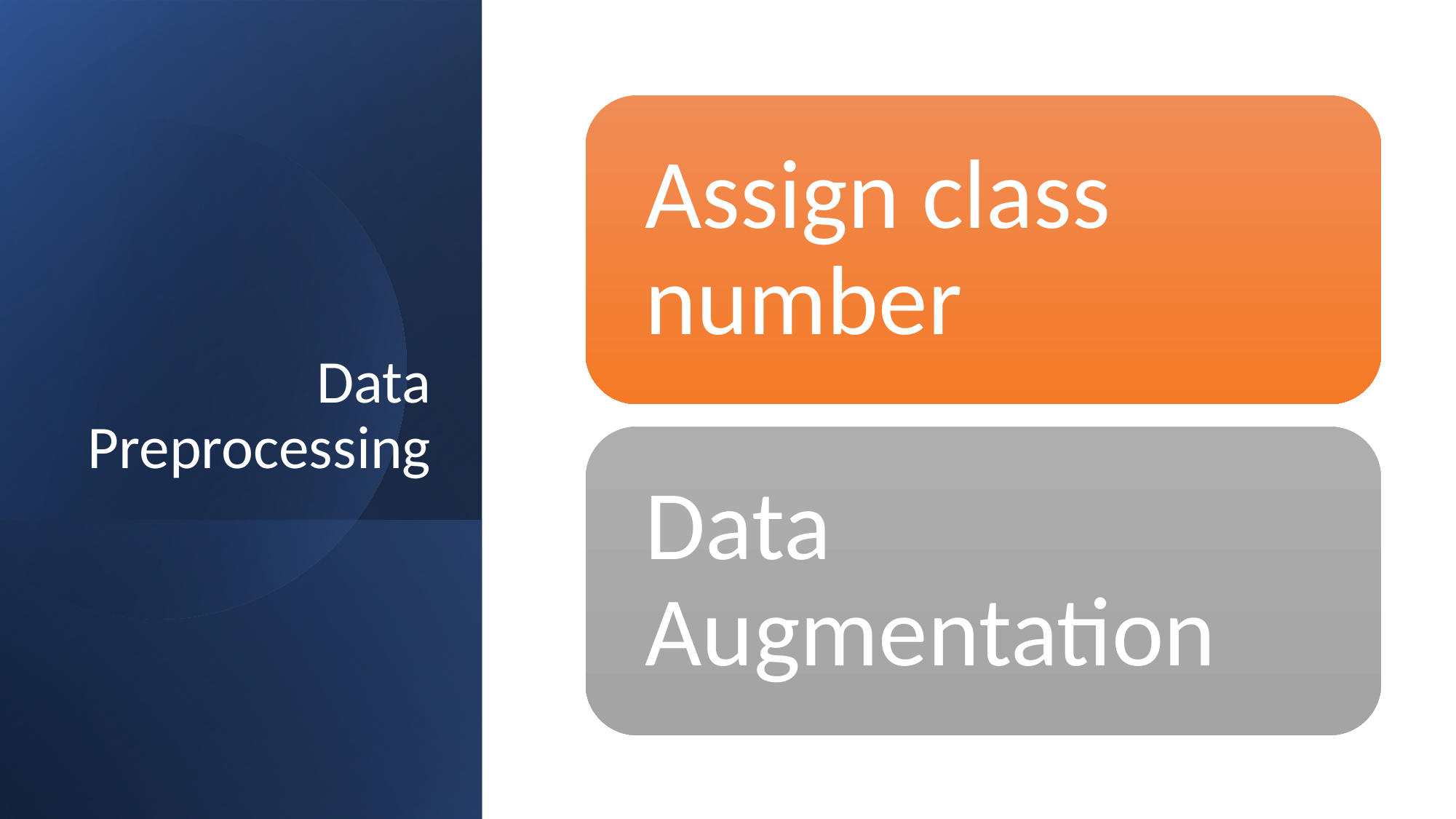

Assign class number
Data Augmentation

# Data Preprocessing